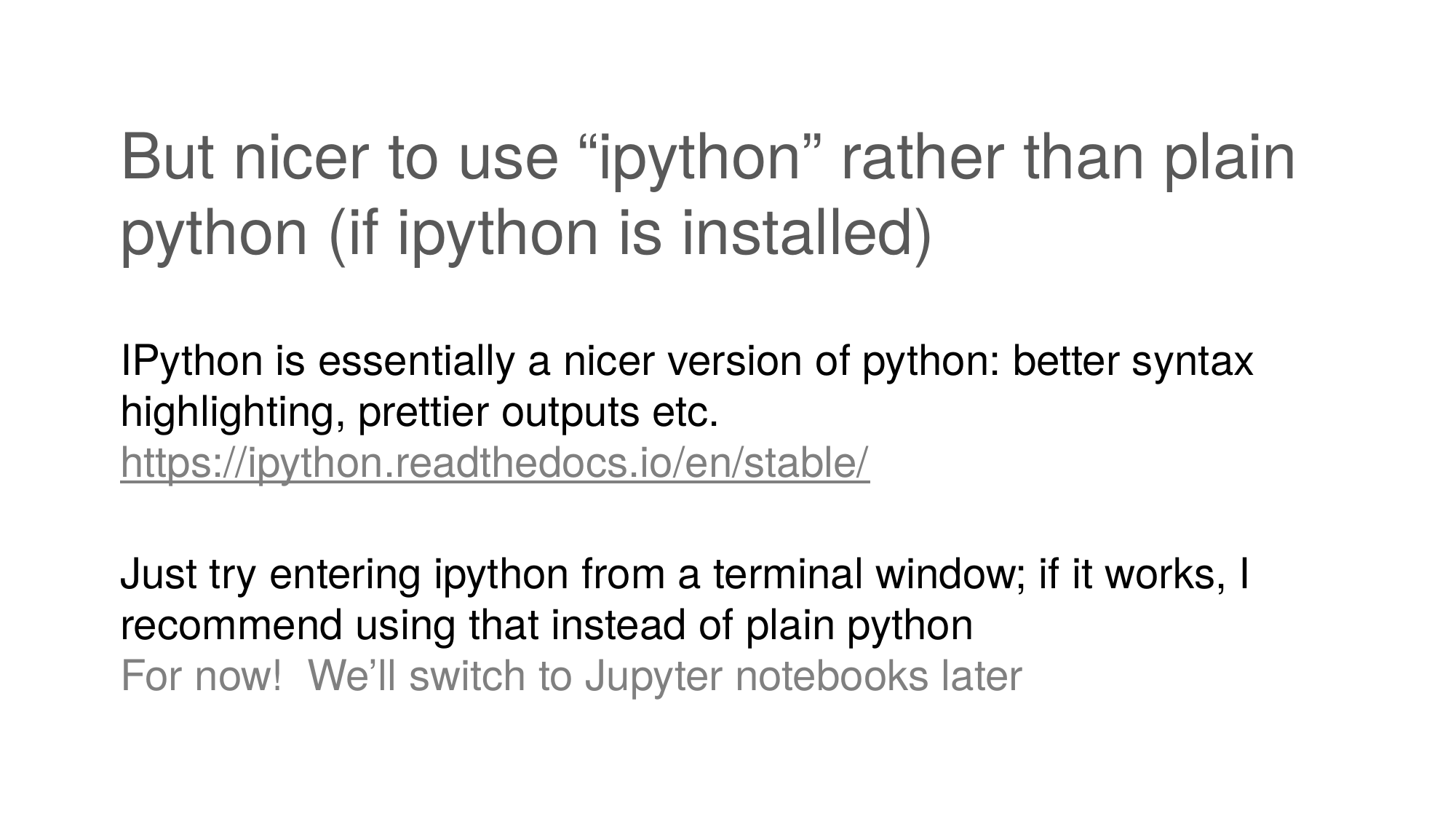

# But nicer to use “ipython” rather than plain python (if ipython is installed)
IPython is essentially a nicer version of python: better syntax highlighting, prettier outputs etc.
https://ipython.readthedocs.io/en/stable/

Just try entering ipython from a terminal window; if it works, I recommend using that instead of plain python
For now!  We’ll switch to Jupyter notebooks later